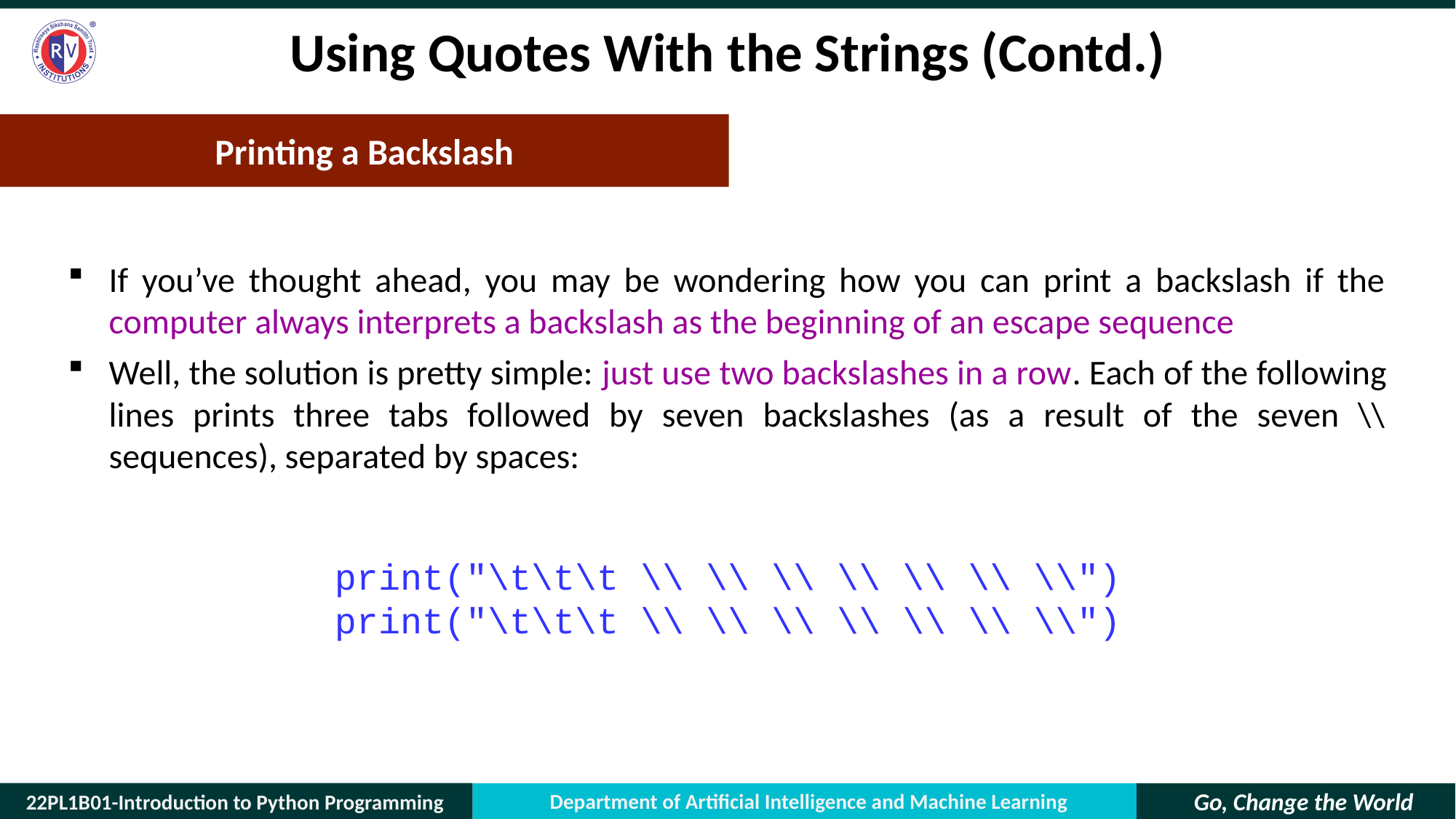

# Using Quotes With the Strings (Contd.)
Printing a Backslash
If you’ve thought ahead, you may be wondering how you can print a backslash if the computer always interprets a backslash as the beginning of an escape sequence
Well, the solution is pretty simple: just use two backslashes in a row. Each of the following lines prints three tabs followed by seven backslashes (as a result of the seven \\ sequences), separated by spaces:
print("\t\t\t \\ \\ \\ \\ \\ \\ \\")
print("\t\t\t \\ \\ \\ \\ \\ \\ \\")